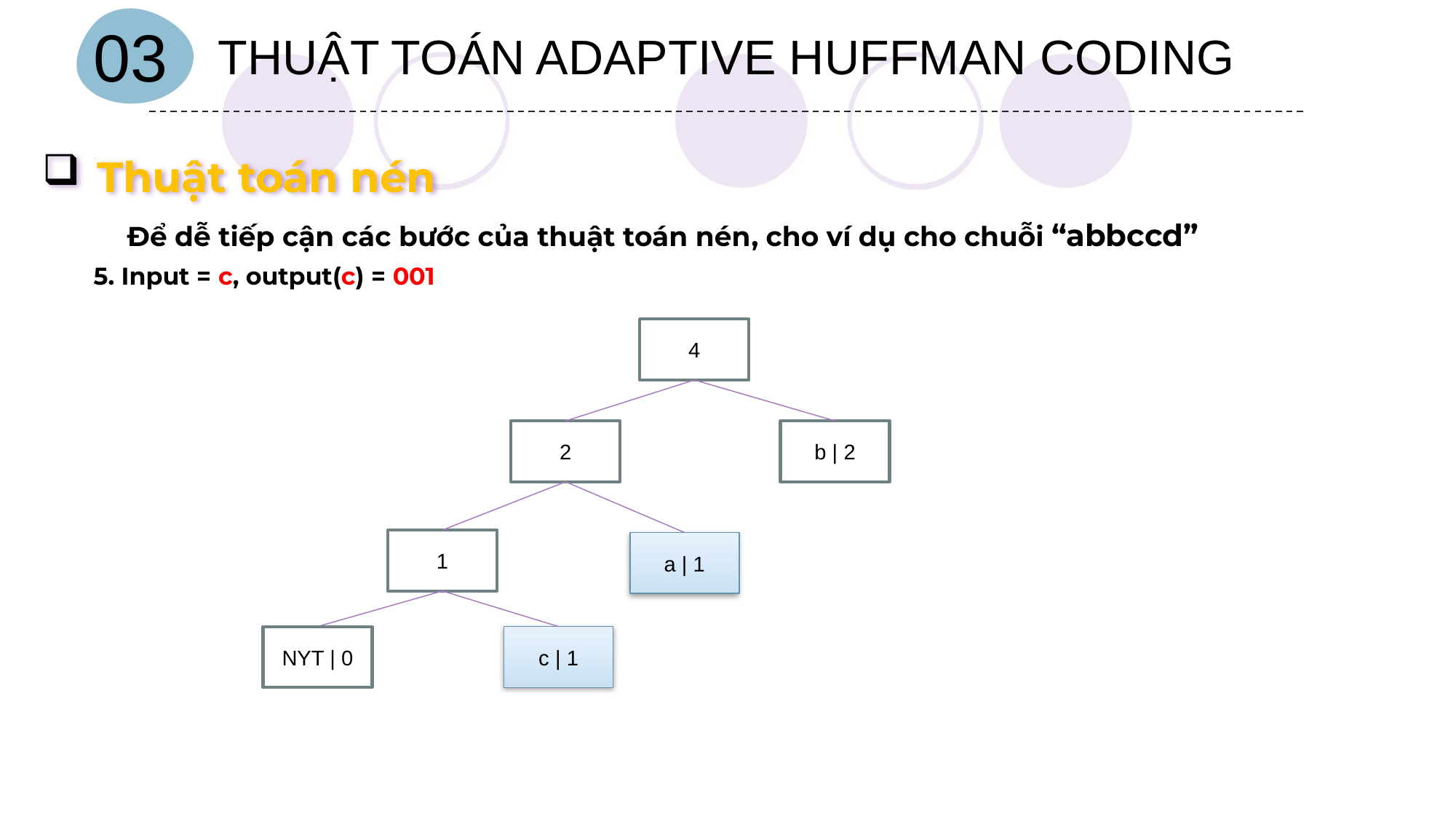

03
THUẬT TOÁN ADAPTIVE HUFFMAN CODING
Thuật toán nén
Để dễ tiếp cận các bước của thuật toán nén, cho ví dụ cho chuỗi “abbccd”
5. Input = c, output(c) = 001

4
b | 2
2
1
a | 1
NYT | 0
c | 1